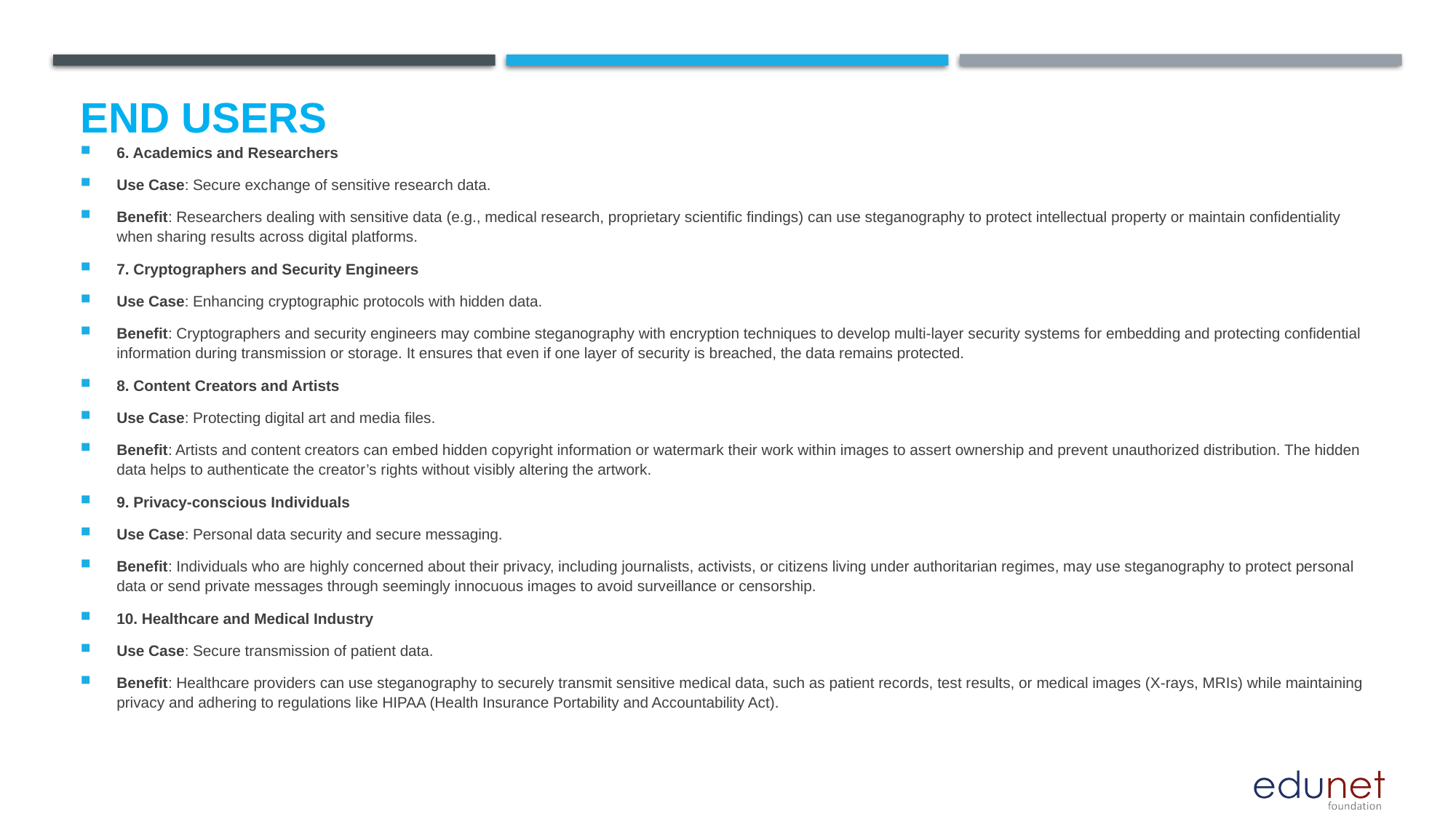

# END USERS
6. Academics and Researchers
Use Case: Secure exchange of sensitive research data.
Benefit: Researchers dealing with sensitive data (e.g., medical research, proprietary scientific findings) can use steganography to protect intellectual property or maintain confidentiality when sharing results across digital platforms.
7. Cryptographers and Security Engineers
Use Case: Enhancing cryptographic protocols with hidden data.
Benefit: Cryptographers and security engineers may combine steganography with encryption techniques to develop multi-layer security systems for embedding and protecting confidential information during transmission or storage. It ensures that even if one layer of security is breached, the data remains protected.
8. Content Creators and Artists
Use Case: Protecting digital art and media files.
Benefit: Artists and content creators can embed hidden copyright information or watermark their work within images to assert ownership and prevent unauthorized distribution. The hidden data helps to authenticate the creator’s rights without visibly altering the artwork.
9. Privacy-conscious Individuals
Use Case: Personal data security and secure messaging.
Benefit: Individuals who are highly concerned about their privacy, including journalists, activists, or citizens living under authoritarian regimes, may use steganography to protect personal data or send private messages through seemingly innocuous images to avoid surveillance or censorship.
10. Healthcare and Medical Industry
Use Case: Secure transmission of patient data.
Benefit: Healthcare providers can use steganography to securely transmit sensitive medical data, such as patient records, test results, or medical images (X-rays, MRIs) while maintaining privacy and adhering to regulations like HIPAA (Health Insurance Portability and Accountability Act).